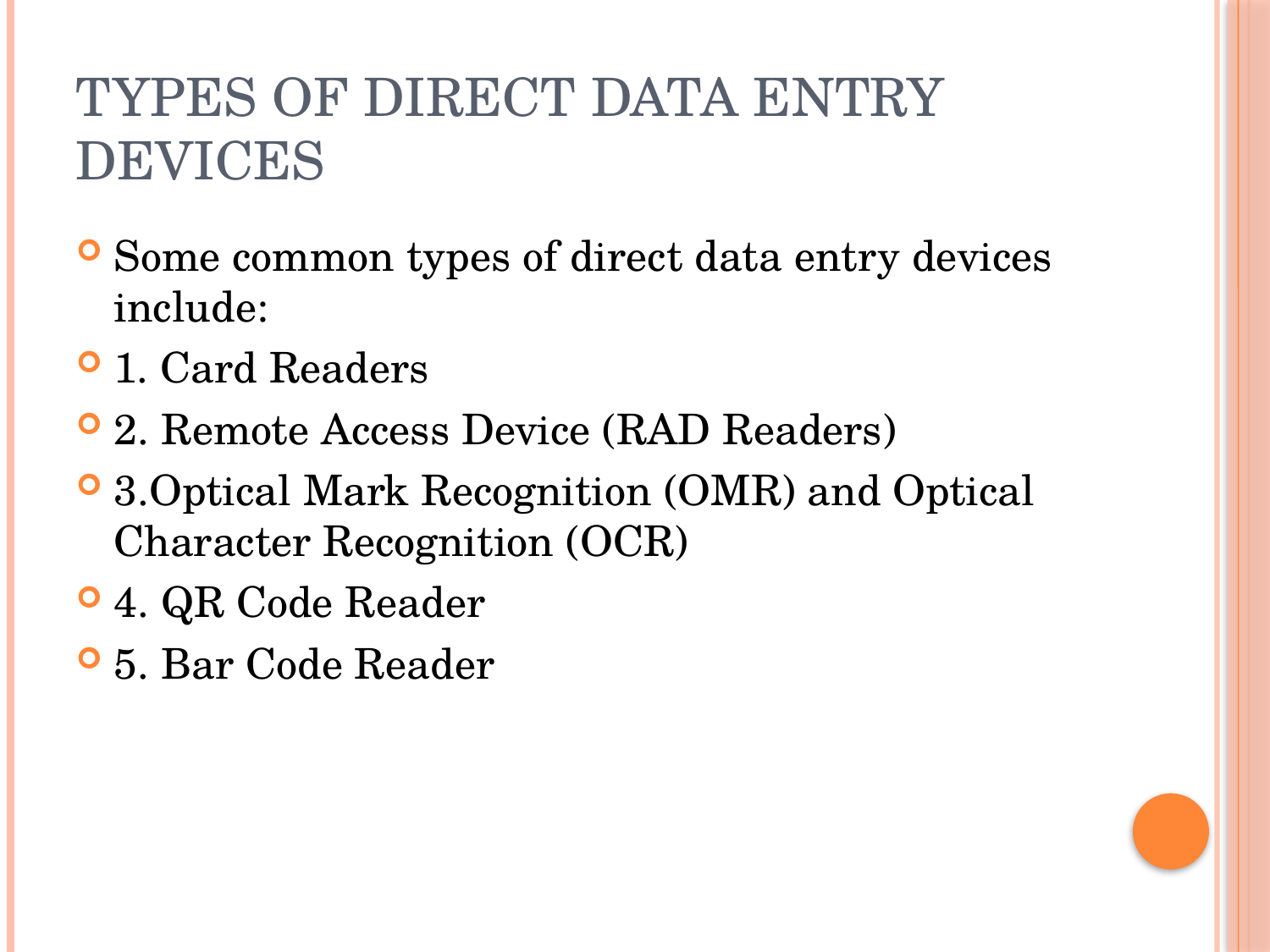

# Types of Direct Data Entry Devices
Some common types of direct data entry devices include:
1. Card Readers
2. Remote Access Device (RAD Readers)
3.Optical Mark Recognition (OMR) and Optical Character Recognition (OCR)
4. QR Code Reader
5. Bar Code Reader